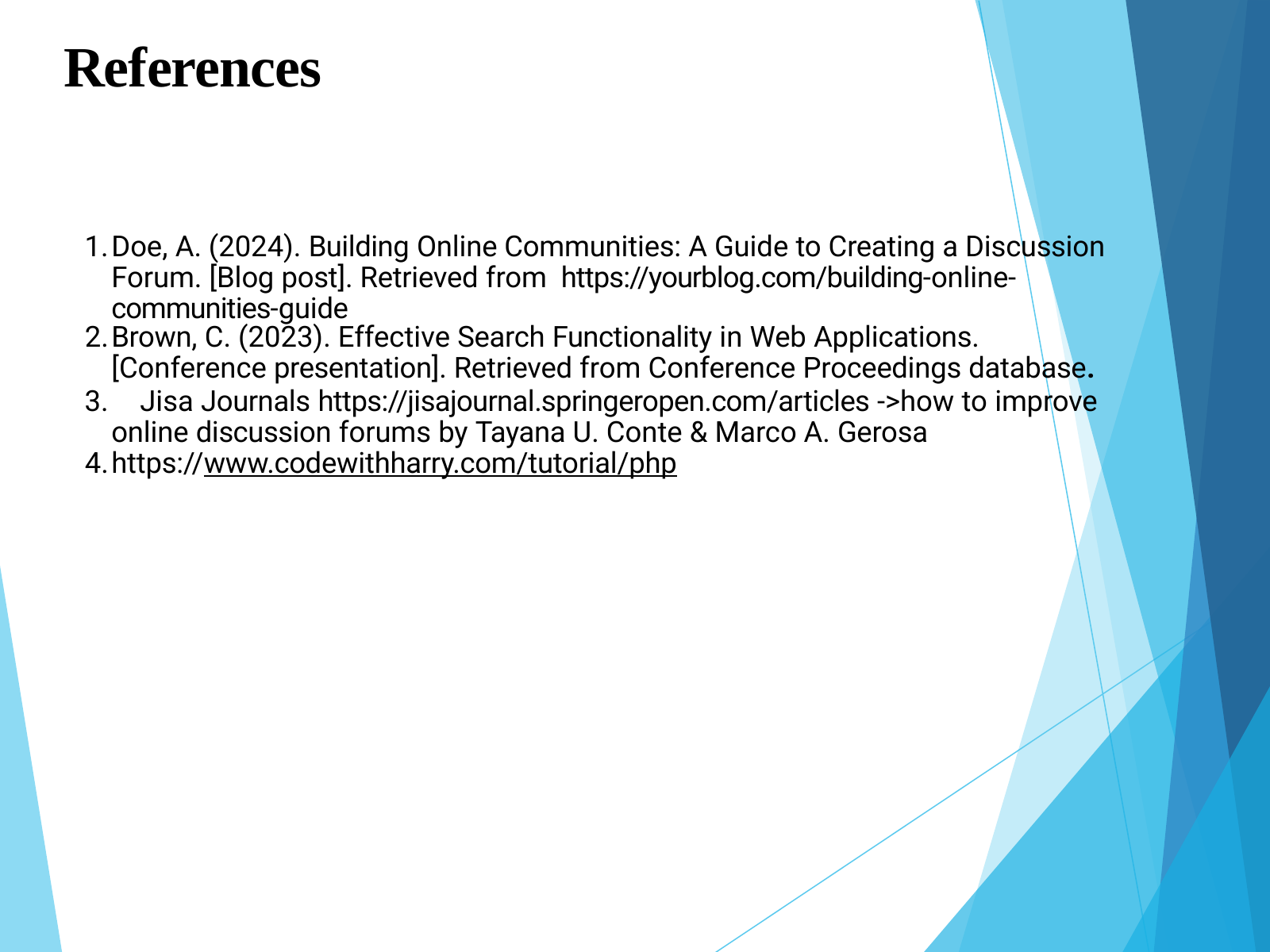

# References
Doe, A. (2024). Building Online Communities: A Guide to Creating a Discussion Forum. [Blog post]. Retrieved from https://yourblog.com/building-online- communities-guide
Brown, C. (2023). Effective Search Functionality in Web Applications.
[Conference presentation]. Retrieved from Conference Proceedings database.
	Jisa Journals https://jisajournal.springeropen.com/articles ->how to improve online discussion forums by Tayana U. Conte & Marco A. Gerosa
https://www.codewithharry.com/tutorial/php